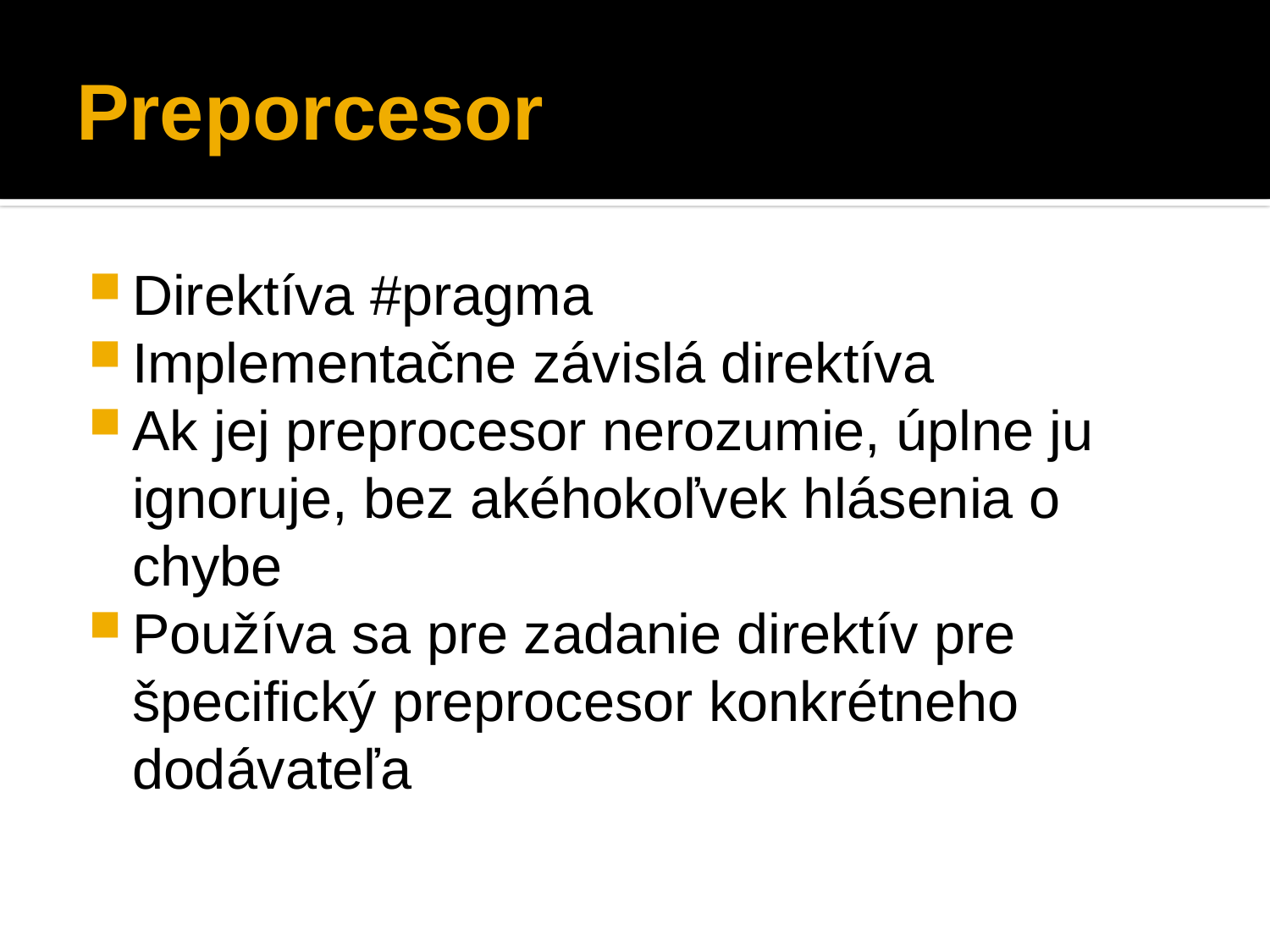

# Preporcesor
Direktíva #pragma
Implementačne závislá direktíva
Ak jej preprocesor nerozumie, úplne ju ignoruje, bez akéhokoľvek hlásenia o chybe
Používa sa pre zadanie direktív pre špecifický preprocesor konkrétneho dodávateľa